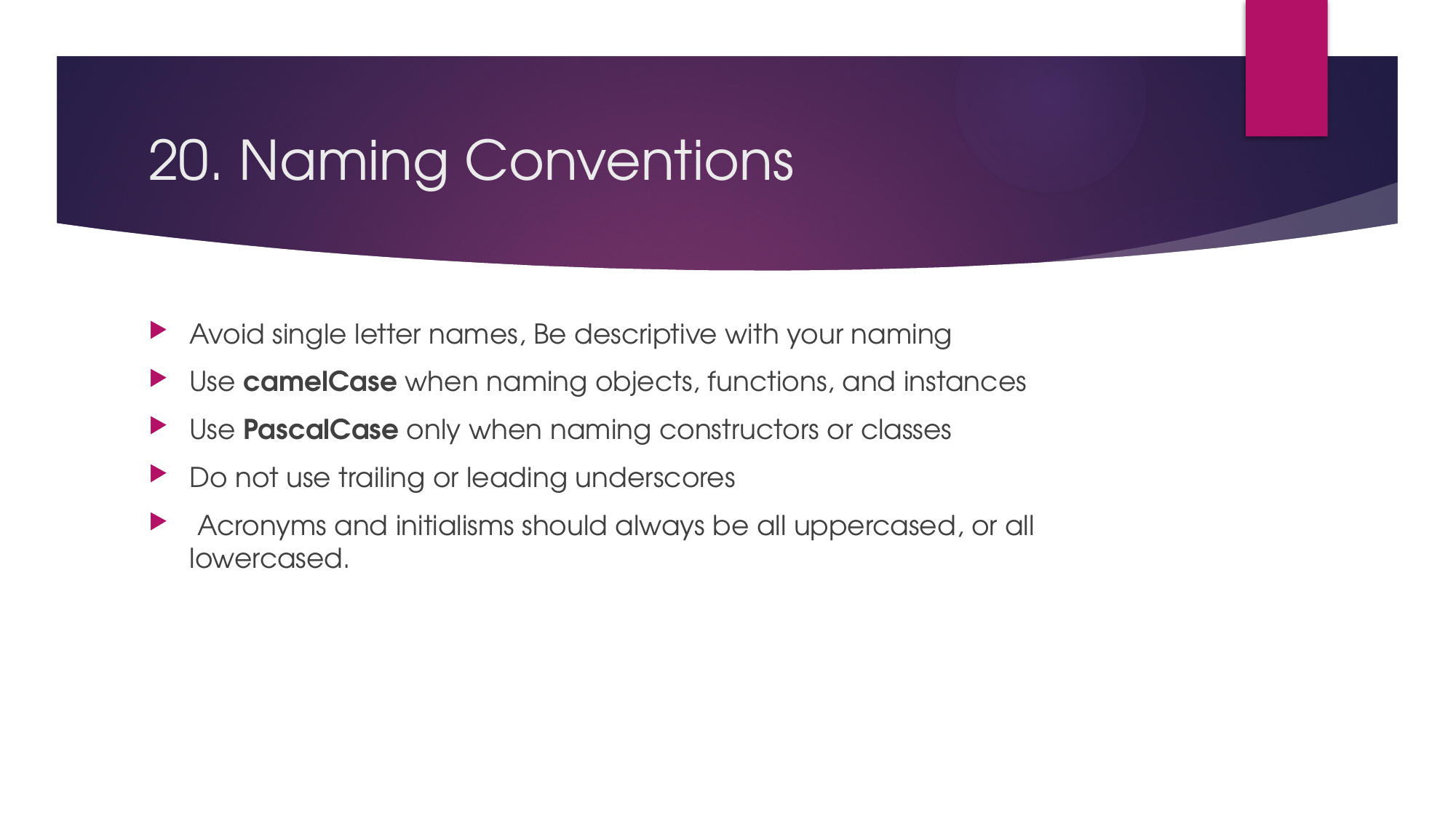

# 20. Naming Conventions
Avoid single letter names, Be descriptive with your naming
Use camelCase when naming objects, functions, and instances
Use PascalCase only when naming constructors or classes
Do not use trailing or leading underscores
 Acronyms and initialisms should always be all uppercased, or all lowercased.